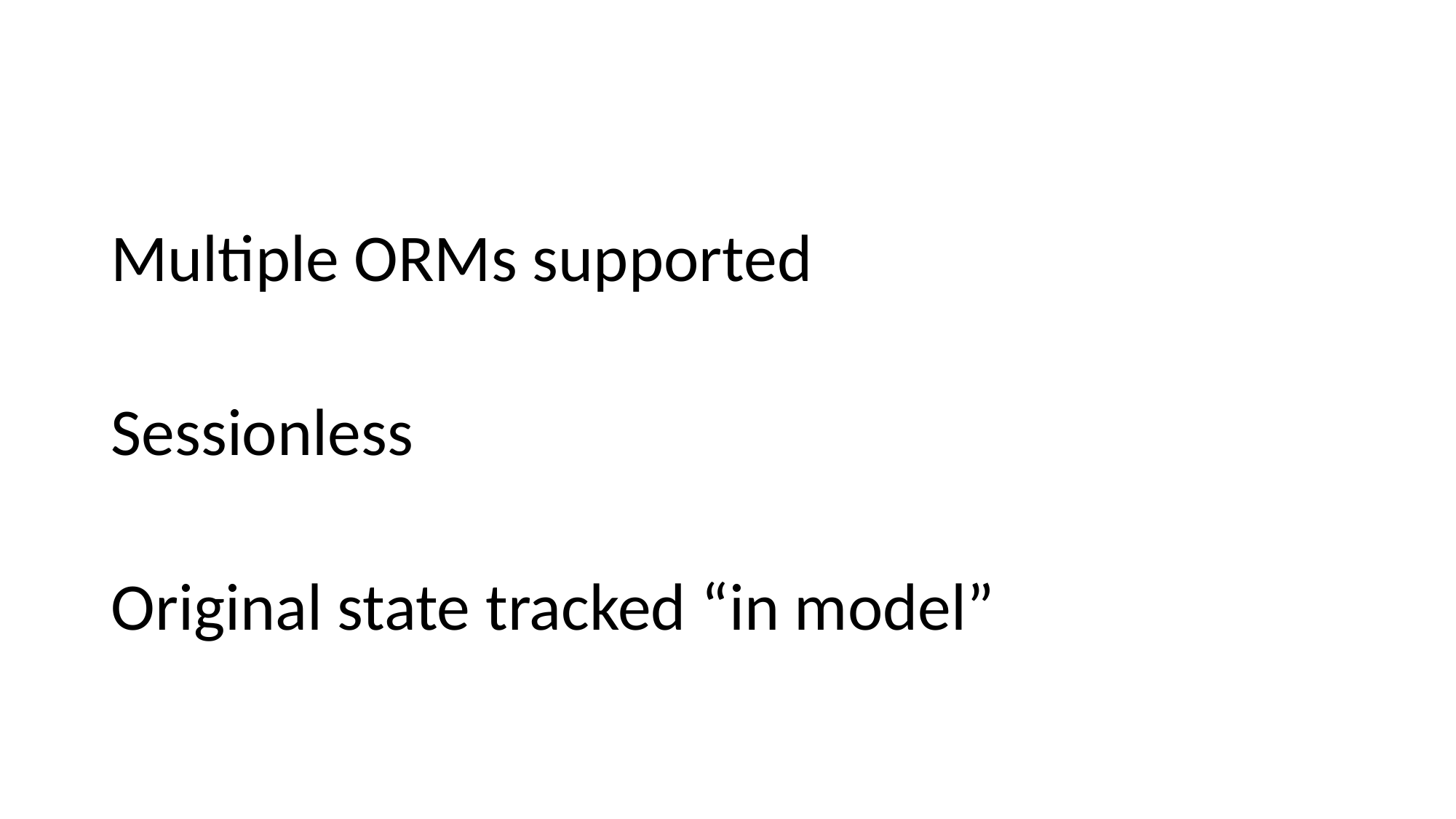

#
Multiple ORMs supported

Sessionless

Original state tracked “in model”